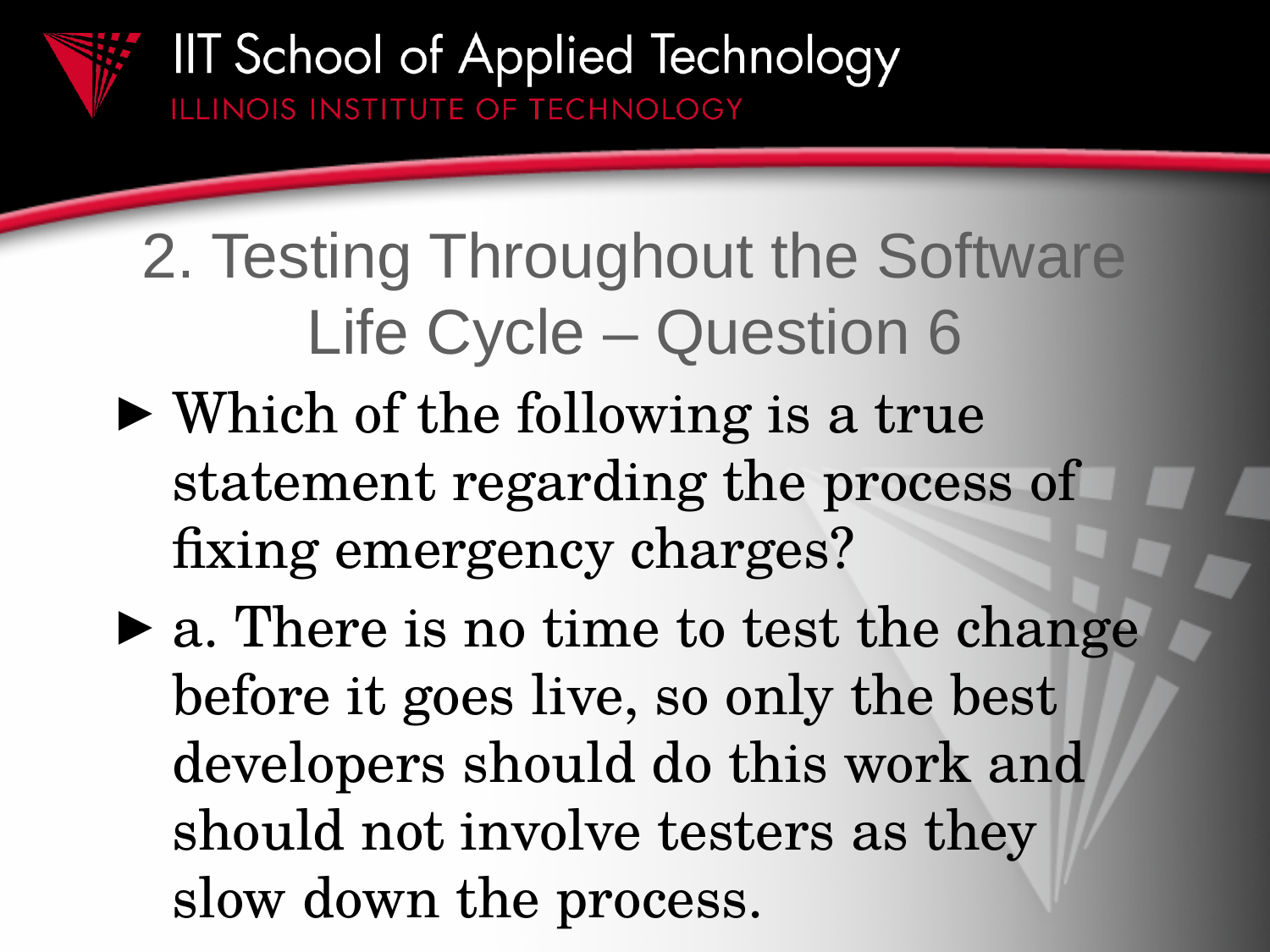

# 2. Testing Throughout the Software Life Cycle – Question 6
Which of the following is a true statement regarding the process of fixing emergency charges?
a. There is no time to test the change before it goes live, so only the best developers should do this work and should not involve testers as they slow down the process.